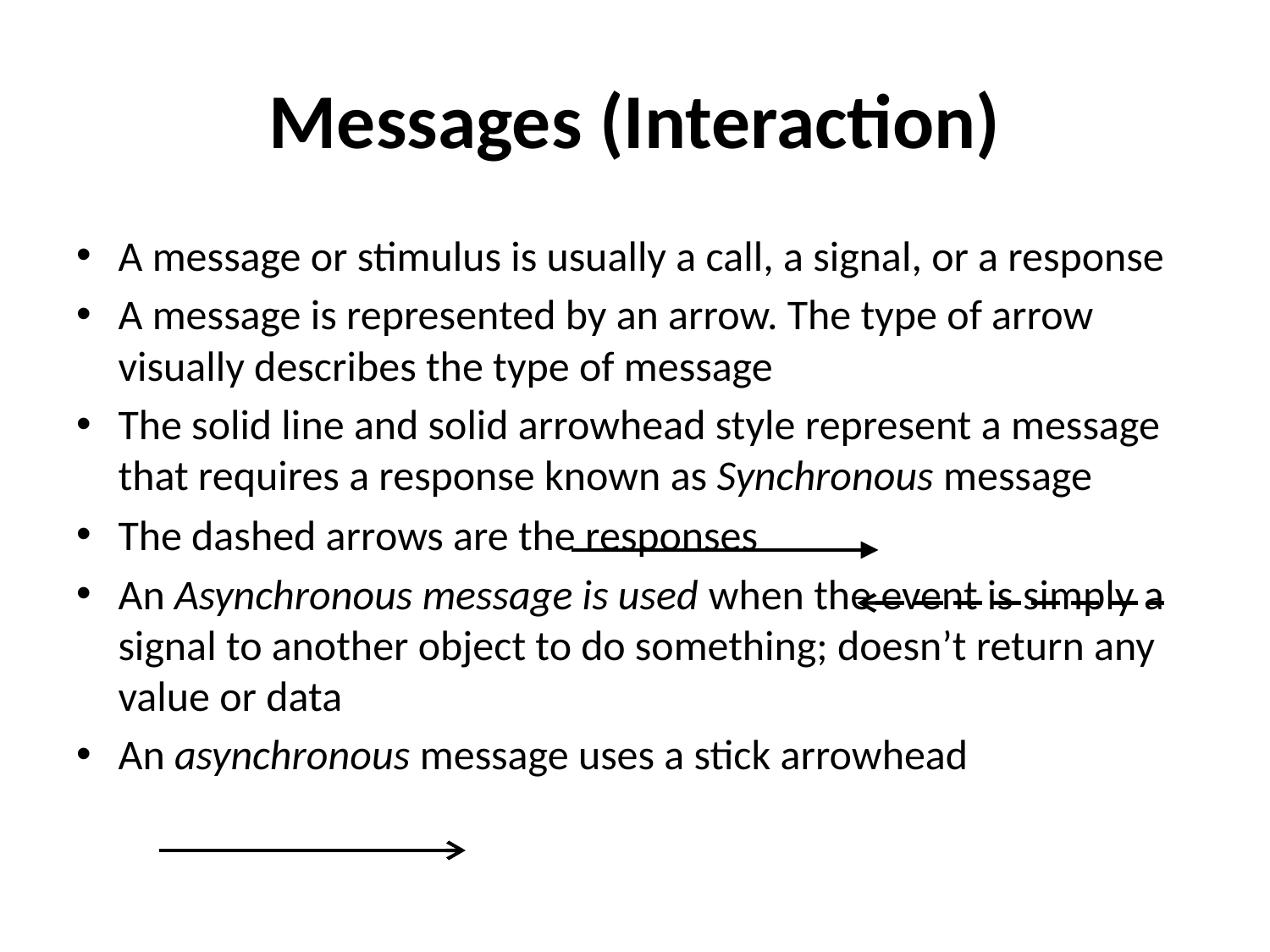

# Messages (Interaction)
A message or stimulus is usually a call, a signal, or a response
A message is represented by an arrow. The type of arrow visually describes the type of message
The solid line and solid arrowhead style represent a message that requires a response known as Synchronous message
The dashed arrows are the responses
An Asynchronous message is used when the event is simply a signal to another object to do something; doesn’t return any value or data
An asynchronous message uses a stick arrowhead